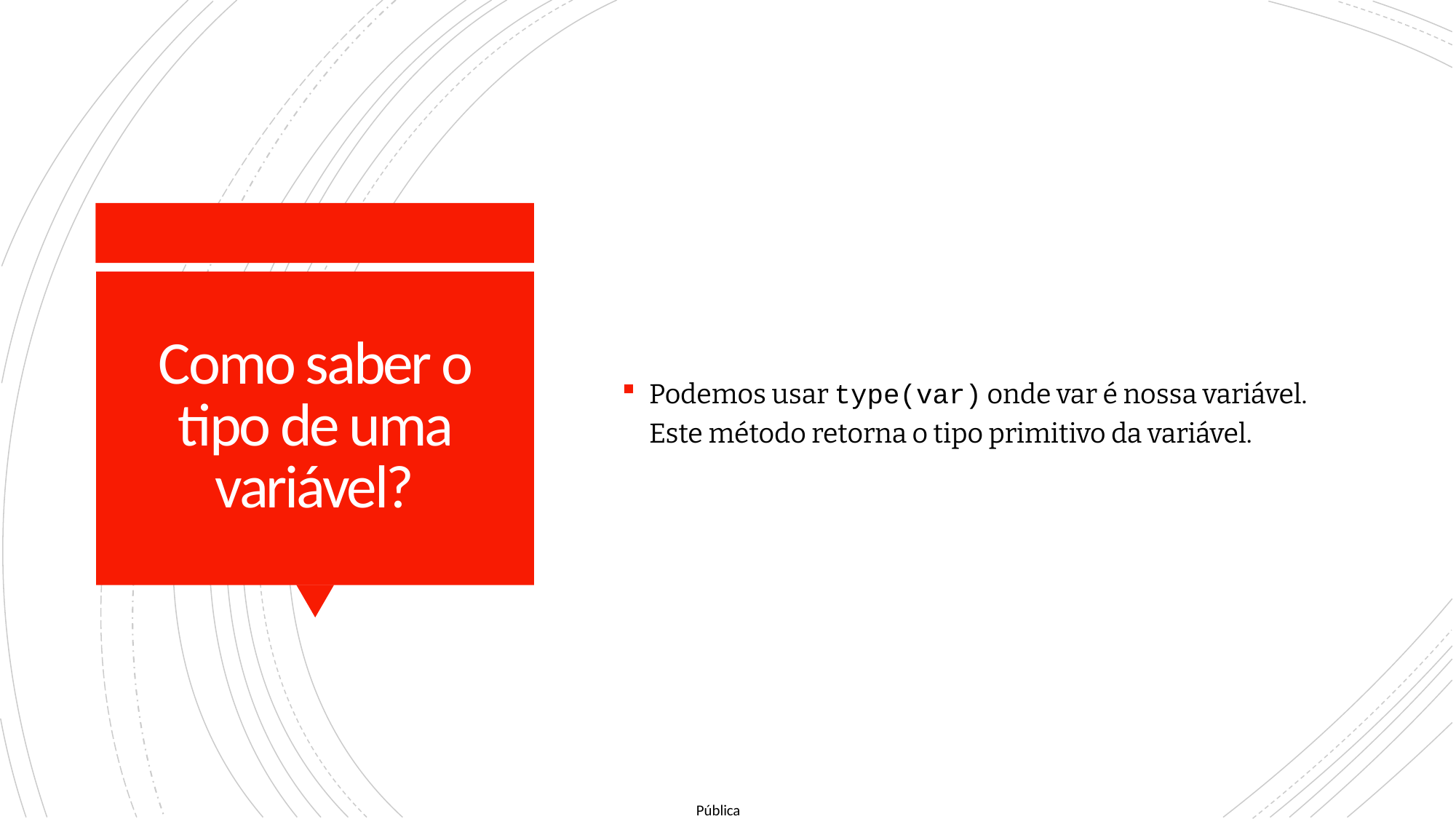

Podemos usar type(var) onde var é nossa variável. Este método retorna o tipo primitivo da variável.
# Como saber o tipo de uma variável?